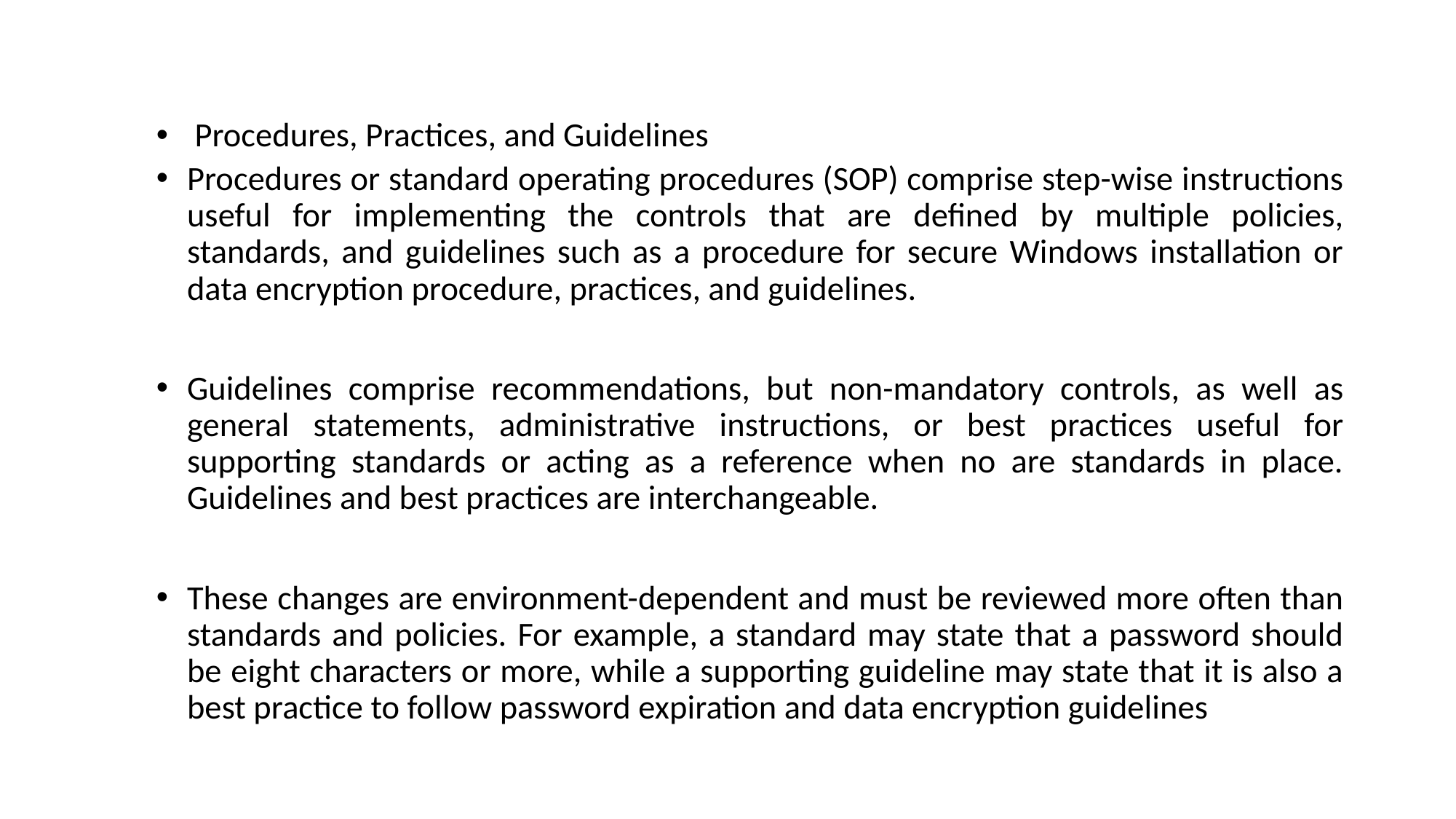

Procedures, Practices, and Guidelines
Procedures or standard operating procedures (SOP) comprise step-wise instructions useful for implementing the controls that are defined by multiple policies, standards, and guidelines such as a procedure for secure Windows installation or data encryption procedure, practices, and guidelines.

Guidelines comprise recommendations, but non-mandatory controls, as well as general statements, administrative instructions, or best practices useful for supporting standards or acting as a reference when no are standards in place. Guidelines and best practices are interchangeable.

These changes are environment-dependent and must be reviewed more often than standards and policies. For example, a standard may state that a password should be eight characters or more, while a supporting guideline may state that it is also a best practice to follow password expiration and data encryption guidelines